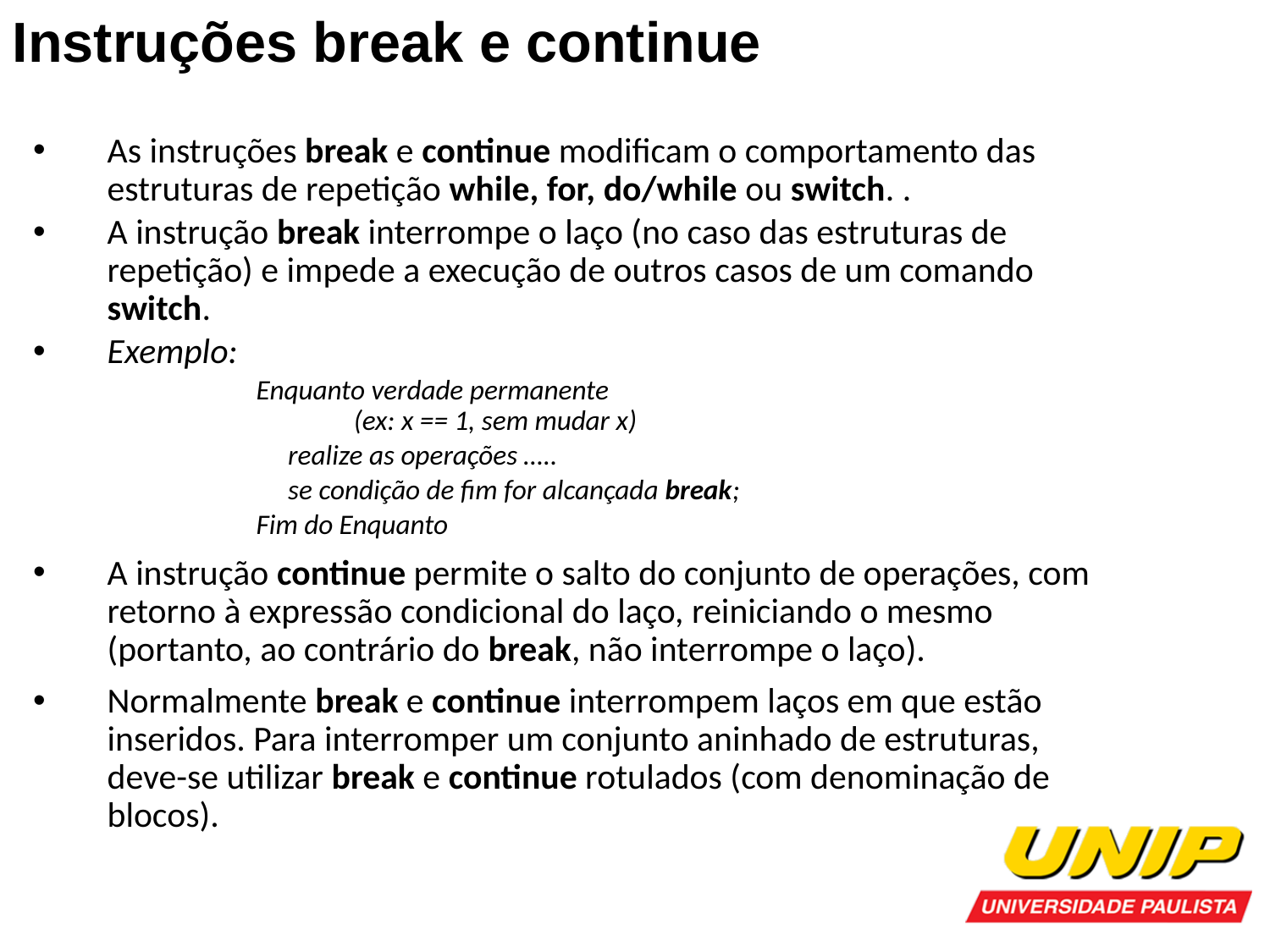

Instruções break e continue
As instruções break e continue modificam o comportamento das estruturas de repetição while, for, do/while ou switch. .
A instrução break interrompe o laço (no caso das estruturas de repetição) e impede a execução de outros casos de um comando switch.
Exemplo:
Enquanto verdade permanente
                     (ex: x == 1, sem mudar x)
     realize as operações …..
     se condição de fim for alcançada break;
Fim do Enquanto
A instrução continue permite o salto do conjunto de operações, com retorno à expressão condicional do laço, reiniciando o mesmo (portanto, ao contrário do break, não interrompe o laço).
Normalmente break e continue interrompem laços em que estão inseridos. Para interromper um conjunto aninhado de estruturas, deve-se utilizar break e continue rotulados (com denominação de blocos).